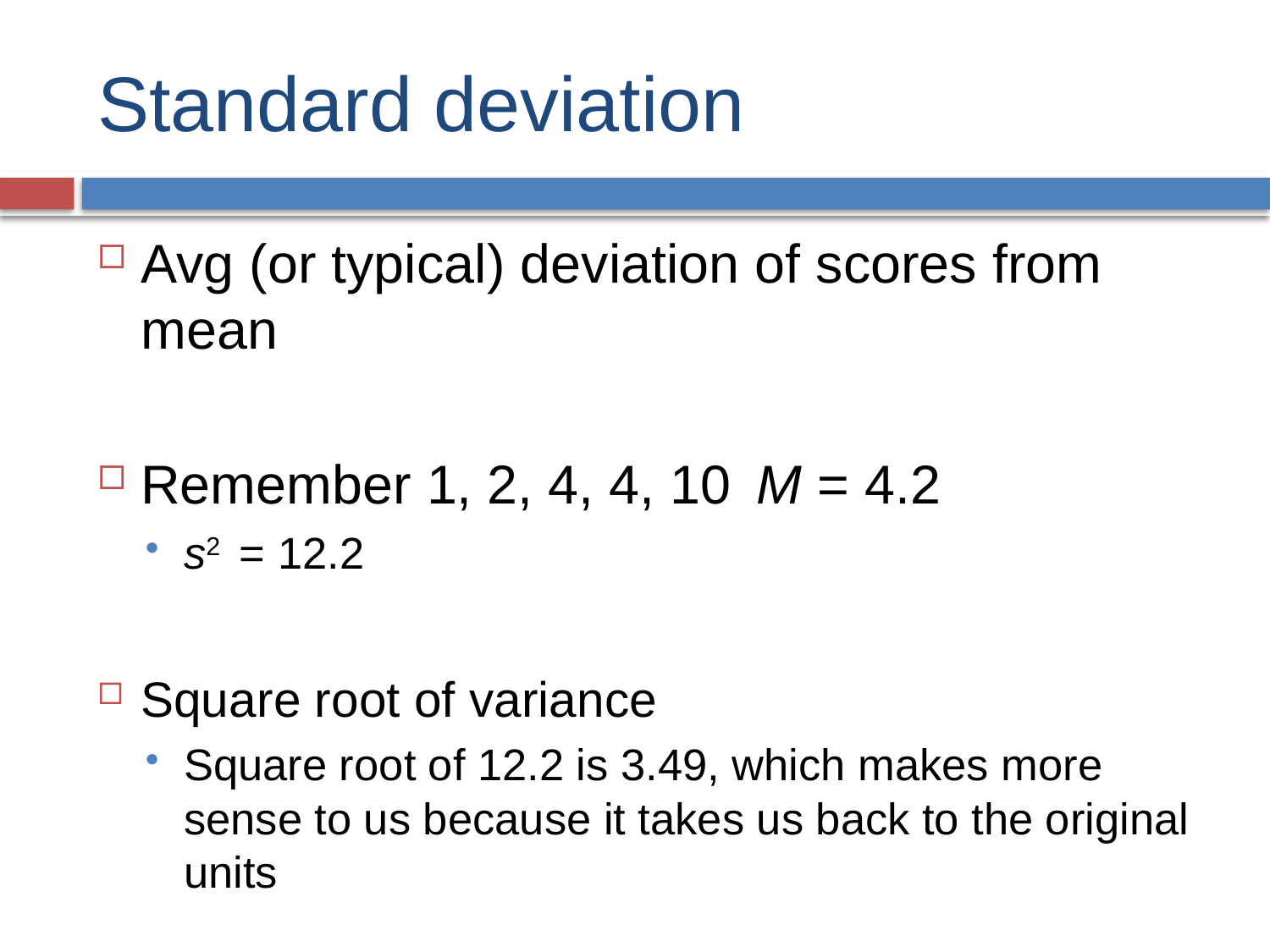

# Standard deviation
Avg (or typical) deviation of scores from mean

Remember 1, 2, 4, 4, 10 		M = 4.2
s2  = 12.2

Square root of variance
Square root of 12.2 is 3.49, which makes more sense to us because it takes us back to the original units